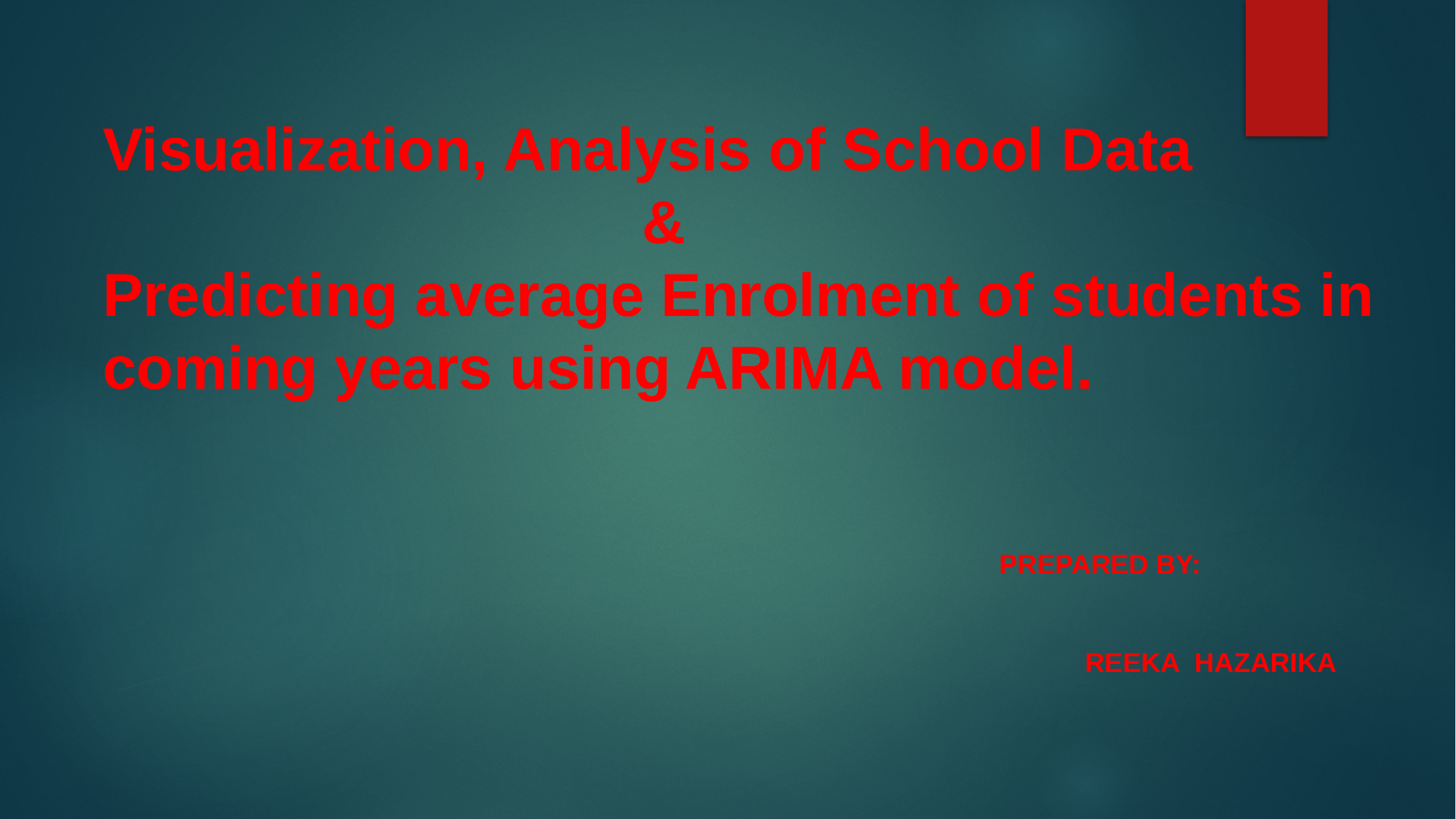

# Visualization, Analysis of School Data & Predicting average Enrolment of students in coming years using ARIMA model. PREPARED BY: REEKA  HAZARIKA